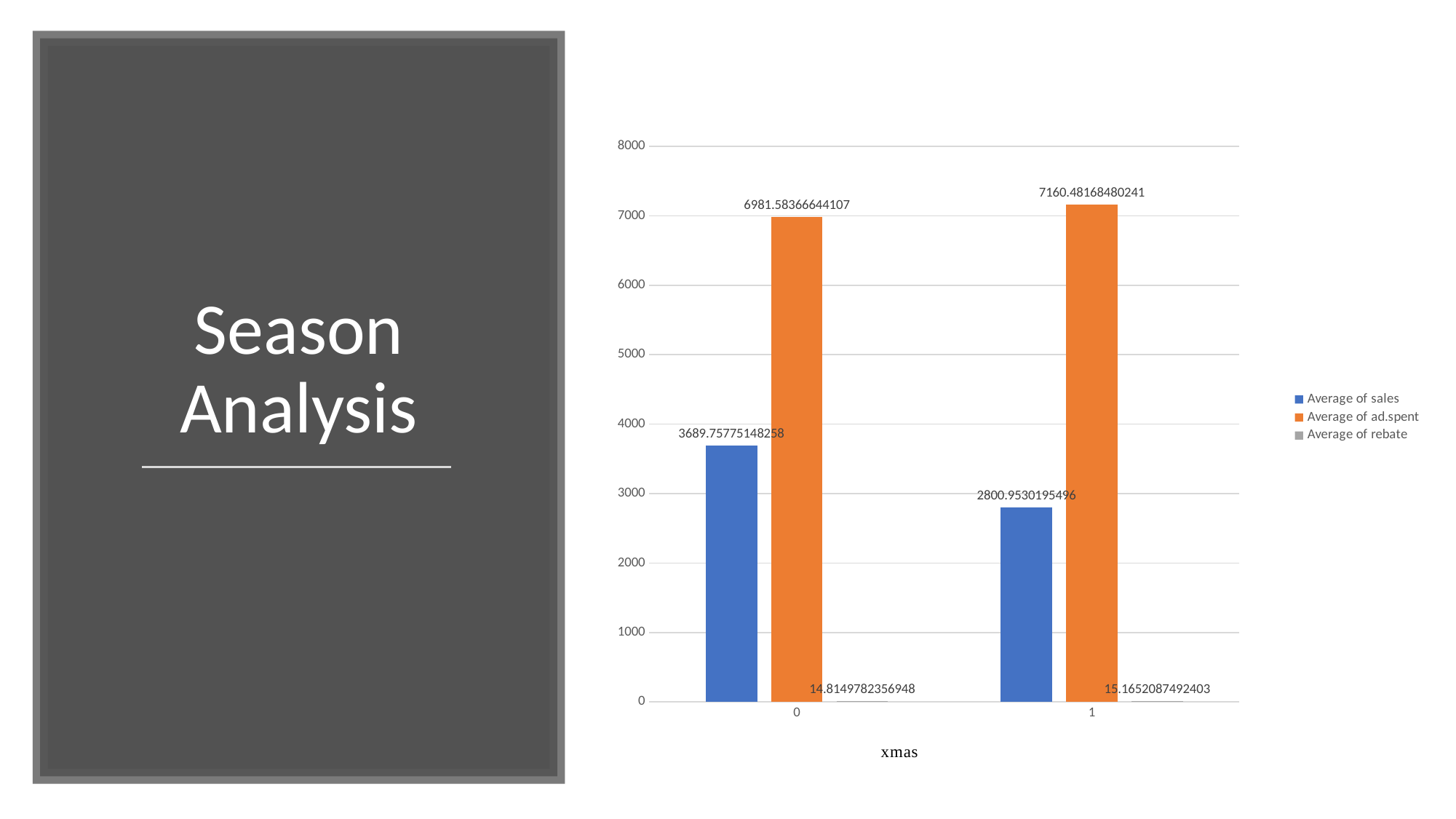

### Chart

| Category | Average of sales | Average of ad.spent | Average of rebate |
|---|---|---|---|
| 0 | 3689.757751482576 | 6981.583666441072 | 14.814978235694783 |
| 1 | 2800.953019549597 | 7160.481684802407 | 15.165208749240263 |
# Season Analysis